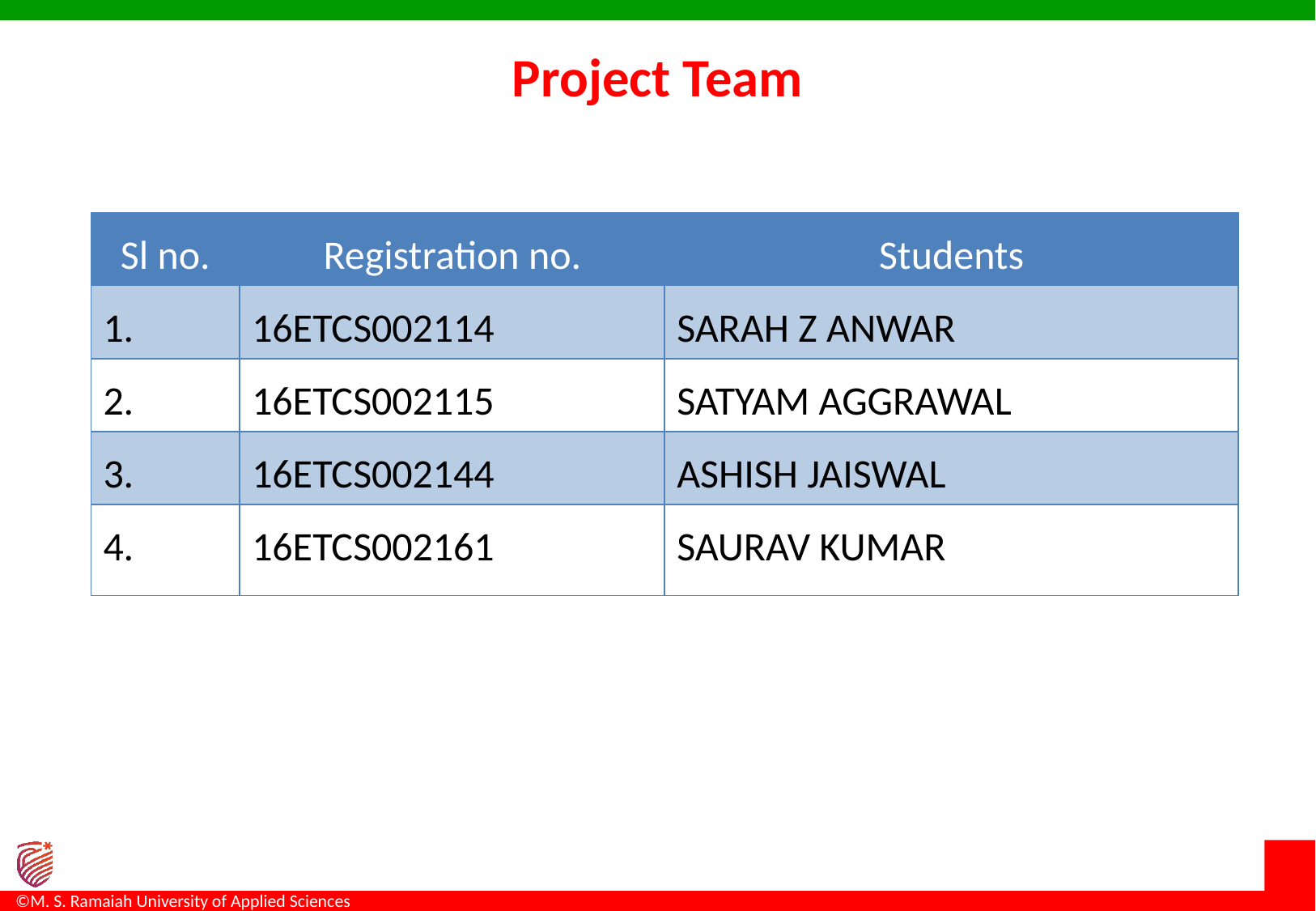

# Project Team
| Sl no. | Registration no. | Students |
| --- | --- | --- |
| 1. | 16ETCS002114 | SARAH Z ANWAR |
| 2. | 16ETCS002115 | SATYAM AGGRAWAL |
| 3. | 16ETCS002144 | ASHISH JAISWAL |
| 4. | 16ETCS002161 | SAURAV KUMAR |